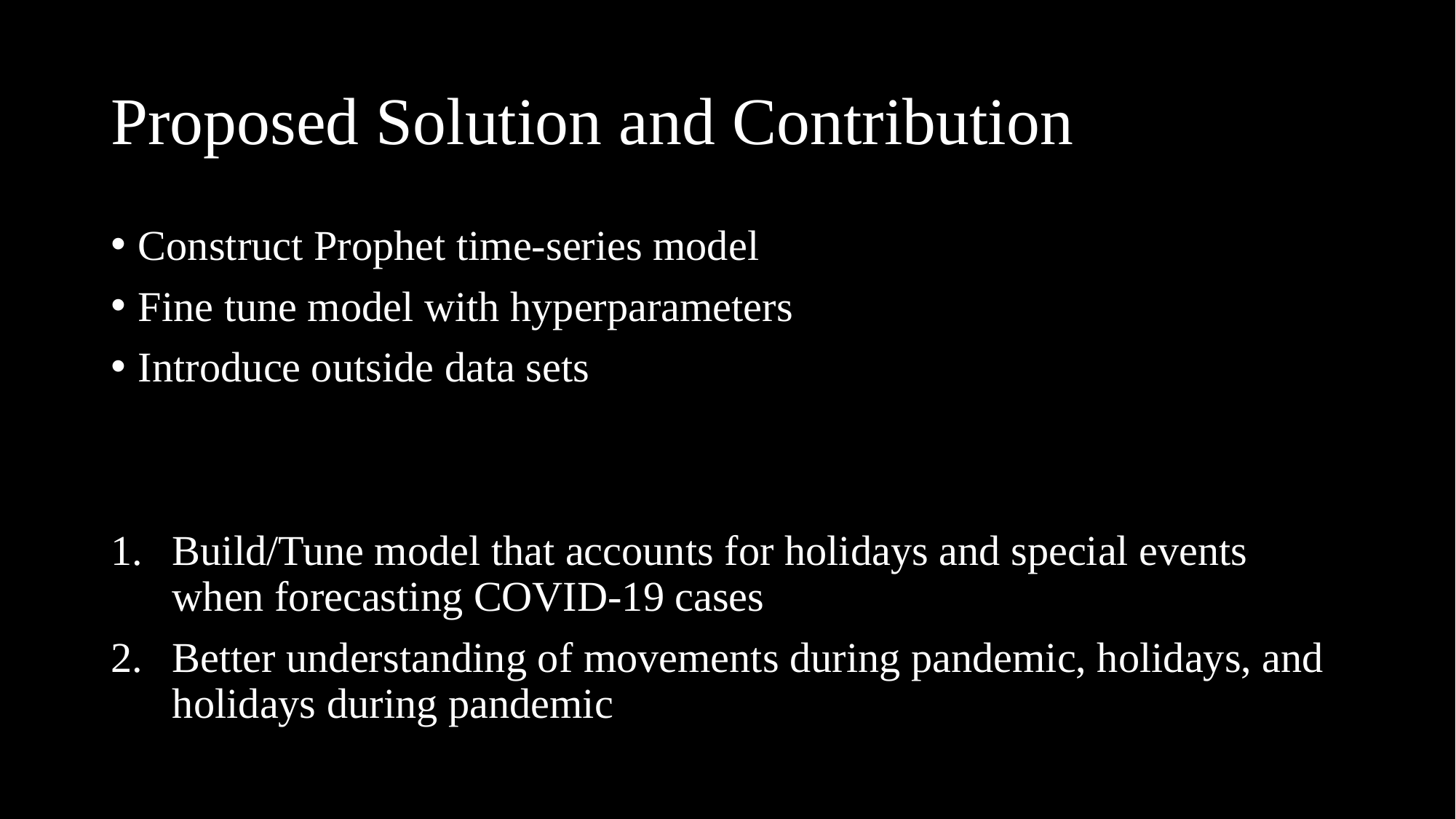

# Proposed Solution and Contribution
Construct Prophet time-series model
Fine tune model with hyperparameters
Introduce outside data sets

Build/Tune model that accounts for holidays and special events when forecasting COVID-19 cases
Better understanding of movements during pandemic, holidays, and holidays during pandemic